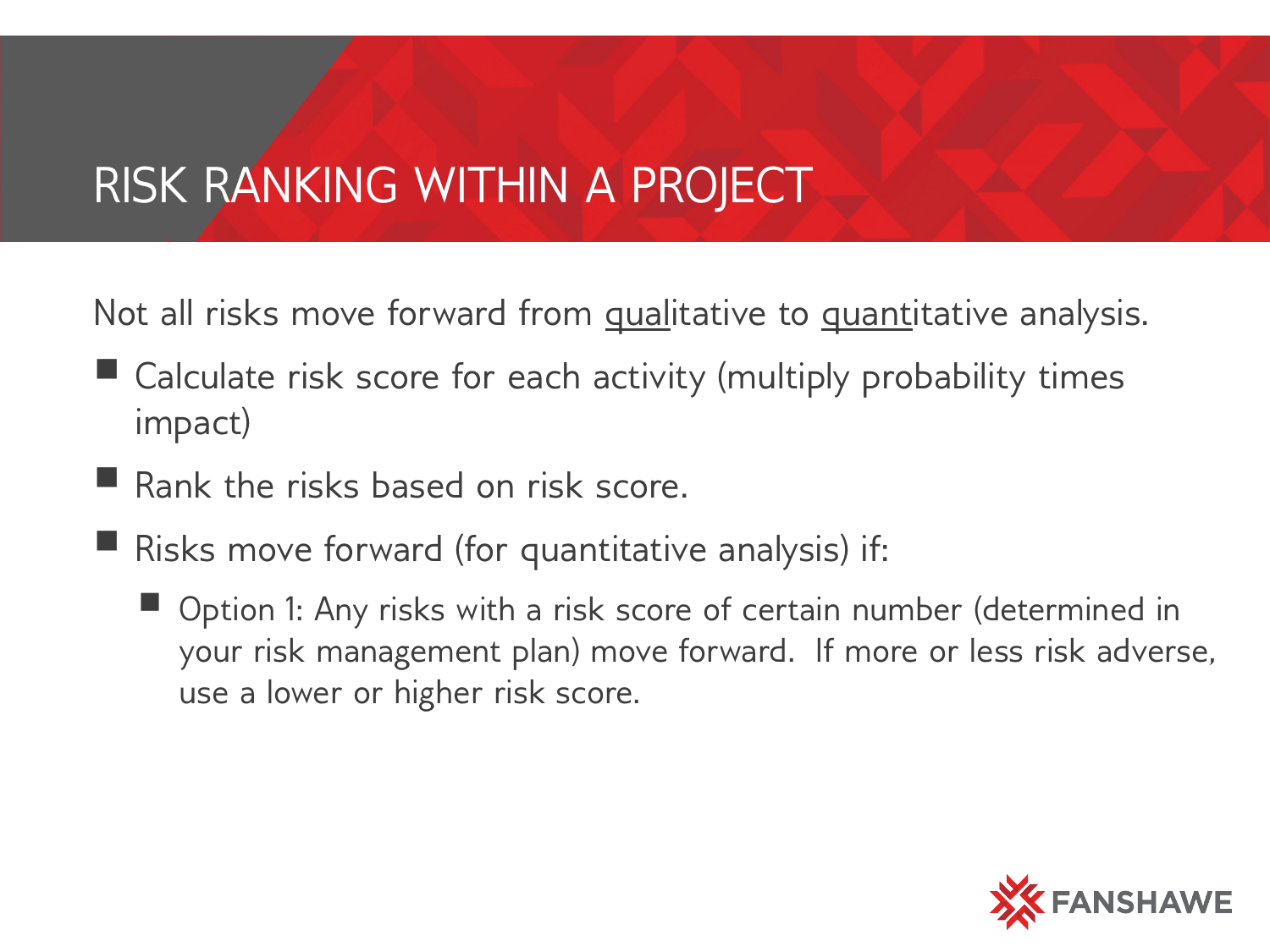

# risk ranking within a project
Not all risks move forward from qualitative to quantitative analysis.
Calculate risk score for each activity (multiply probability times impact)
Rank the risks based on risk score.
Risks move forward (for quantitative analysis) if:
Option 1: Any risks with a risk score of certain number (determined in your risk management plan) move forward.  If more or less risk adverse, use a lower or higher risk score.